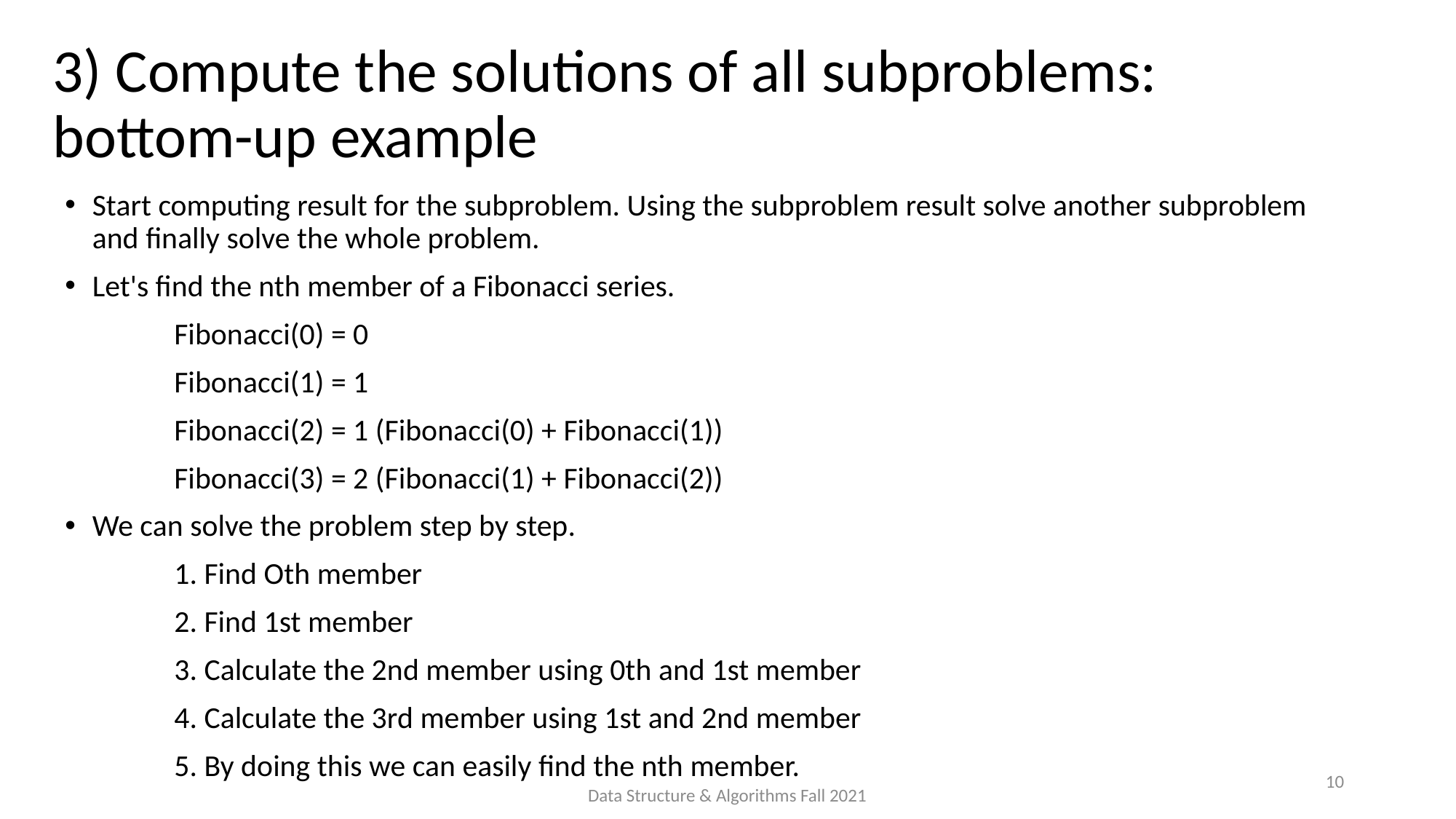

# 3) Compute the solutions of all subproblems: bottom-up example
Start computing result for the subproblem. Using the subproblem result solve another subproblem and finally solve the whole problem.
Let's find the nth member of a Fibonacci series.
	Fibonacci(0) = 0
	Fibonacci(1) = 1
	Fibonacci(2) = 1 (Fibonacci(0) + Fibonacci(1))
	Fibonacci(3) = 2 (Fibonacci(1) + Fibonacci(2))
We can solve the problem step by step.
	1. Find Oth member
	2. Find 1st member
	3. Calculate the 2nd member using 0th and 1st member
	4. Calculate the 3rd member using 1st and 2nd member
	5. By doing this we can easily find the nth member.

10
Data Structure & Algorithms Fall 2021